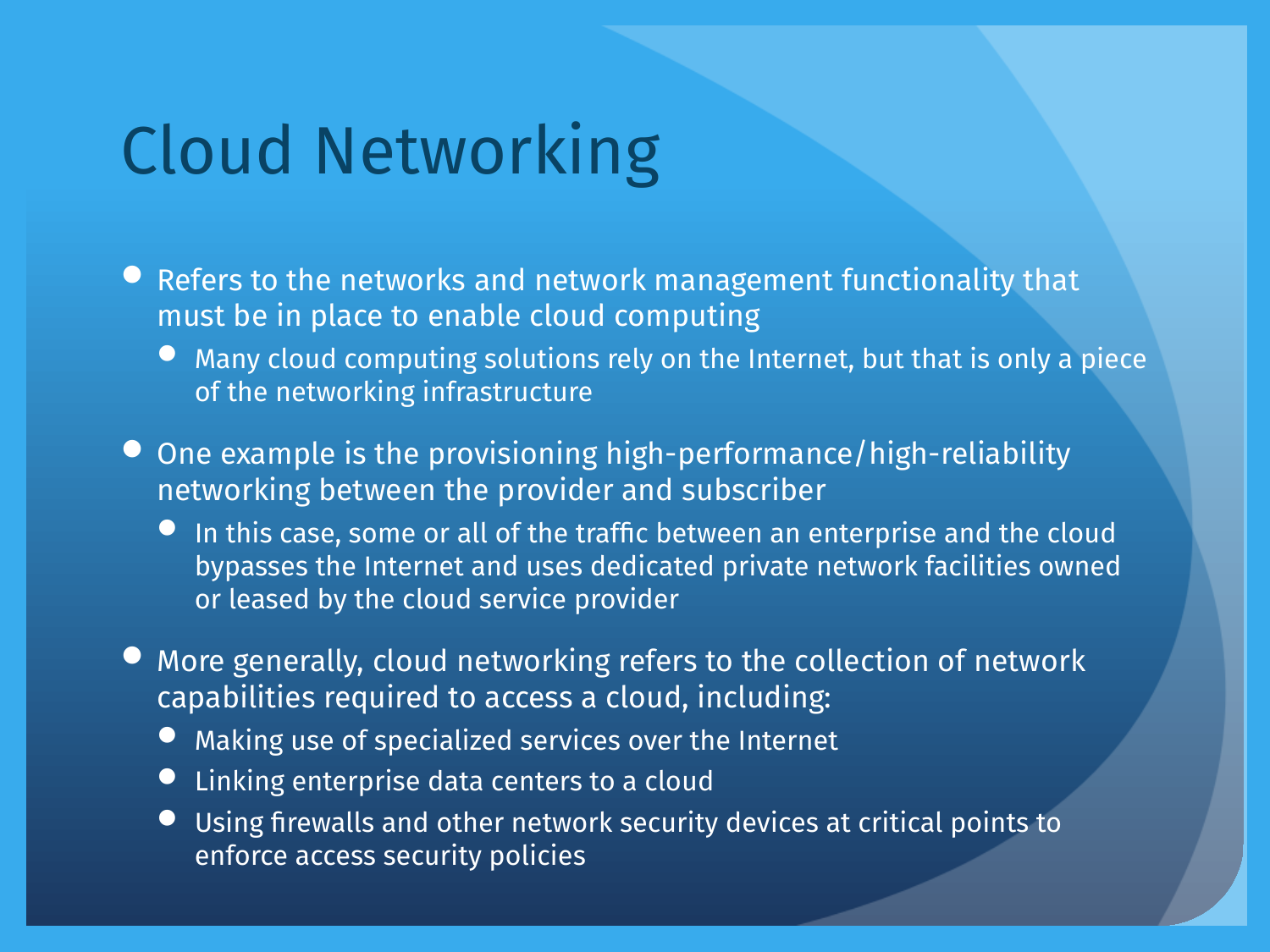

# Cloud Networking
Refers to the networks and network management functionality that must be in place to enable cloud computing
Many cloud computing solutions rely on the Internet, but that is only a piece of the networking infrastructure
One example is the provisioning high-performance/high-reliability networking between the provider and subscriber
In this case, some or all of the traffic between an enterprise and the cloud bypasses the Internet and uses dedicated private network facilities owned or leased by the cloud service provider
More generally, cloud networking refers to the collection of network capabilities required to access a cloud, including:
Making use of specialized services over the Internet
Linking enterprise data centers to a cloud
Using firewalls and other network security devices at critical points to enforce access security policies